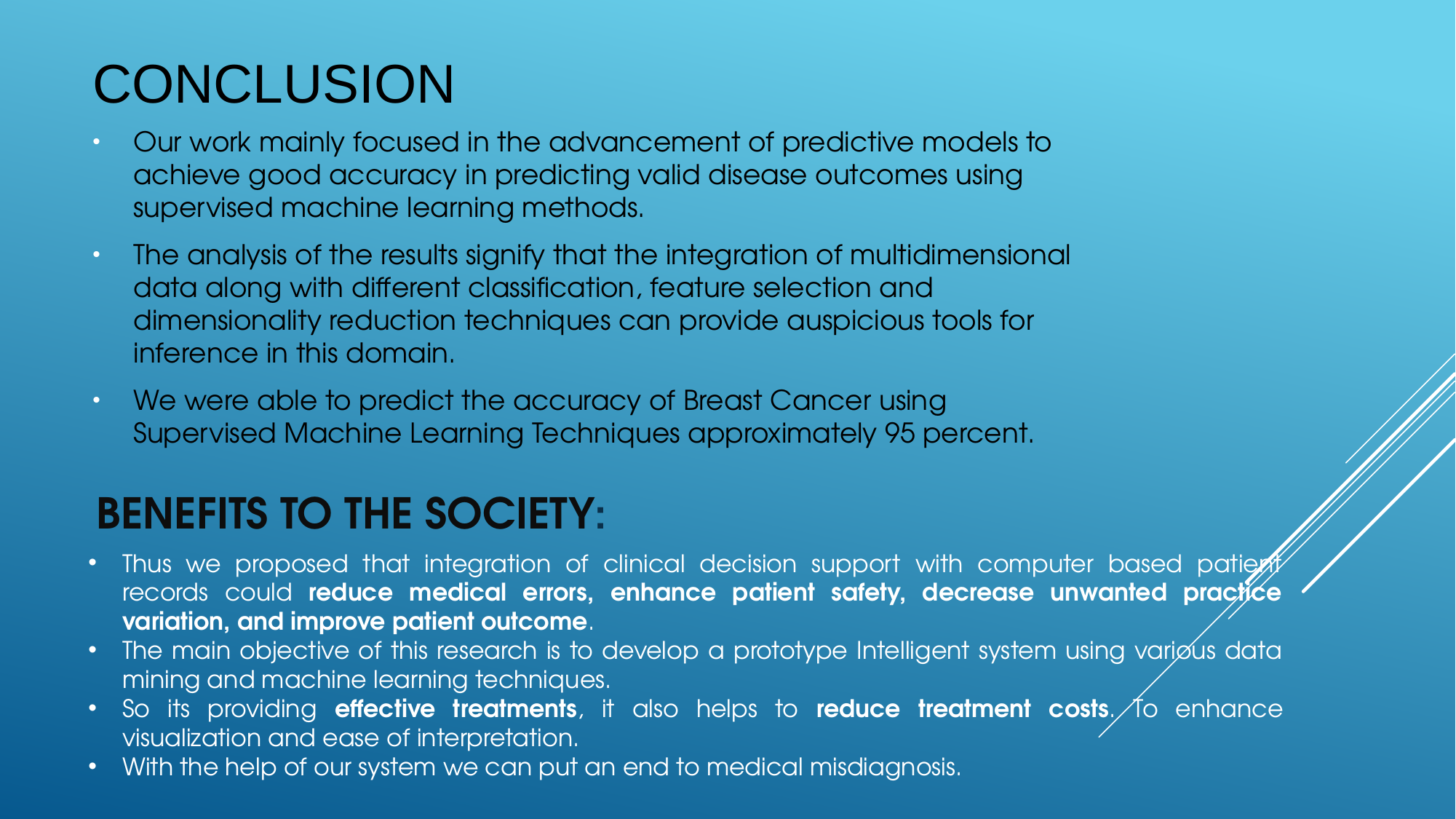

# conclusion
Our work mainly focused in the advancement of predictive models to achieve good accuracy in predicting valid disease outcomes using supervised machine learning methods.
The analysis of the results signify that the integration of multidimensional data along with different classification, feature selection and dimensionality reduction techniques can provide auspicious tools for inference in this domain.
We were able to predict the accuracy of Breast Cancer using Supervised Machine Learning Techniques approximately 95 percent.

Benefits to the society:
Thus we proposed that integration of clinical decision support with computer based patient records could reduce medical errors, enhance patient safety, decrease unwanted practice variation, and improve patient outcome.
The main objective of this research is to develop a prototype Intelligent system using various data mining and machine learning techniques.
So its providing effective treatments, it also helps to reduce treatment costs. To enhance visualization and ease of interpretation.
With the help of our system we can put an end to medical misdiagnosis.